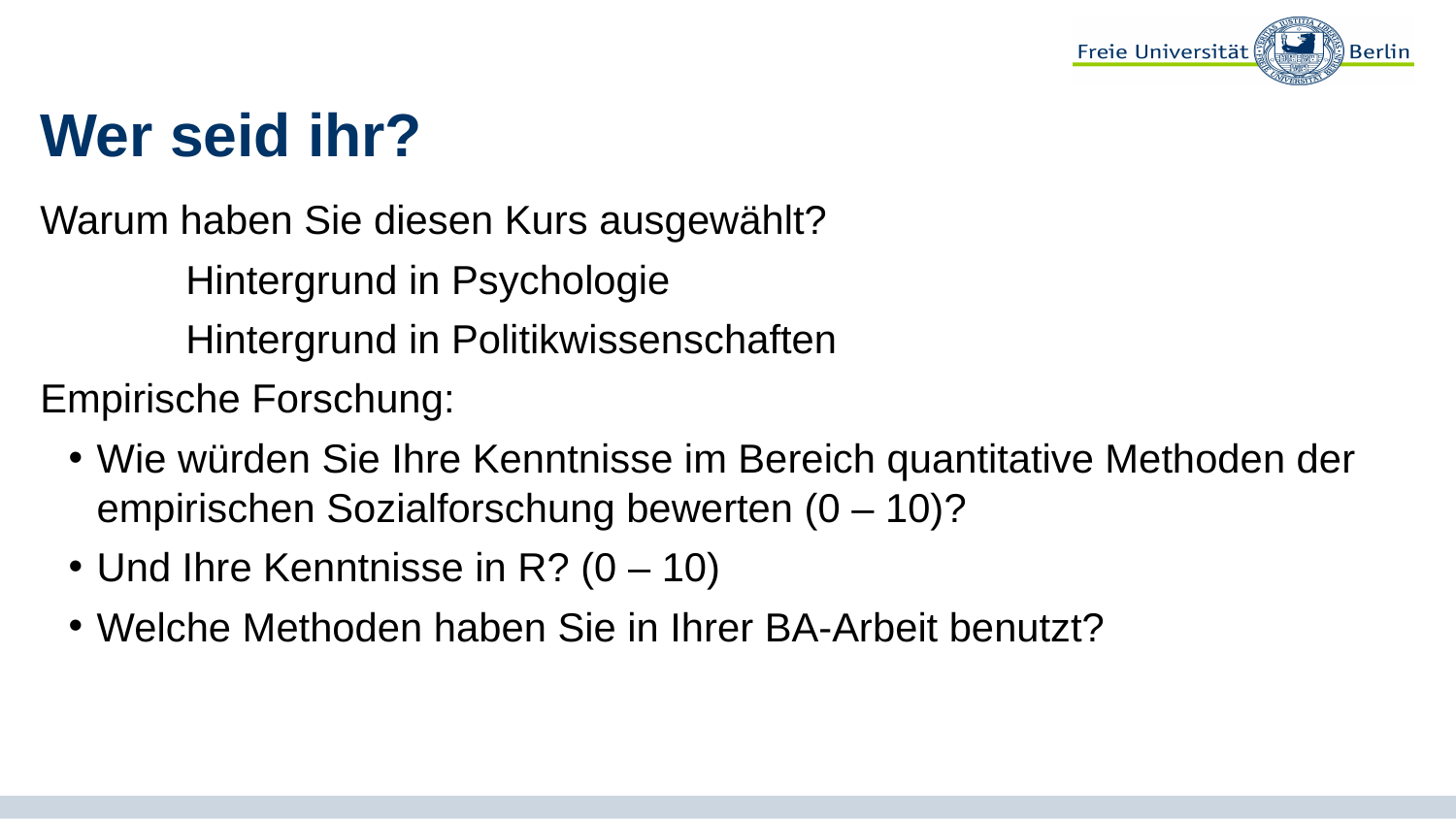

# Wer seid ihr?
Warum haben Sie diesen Kurs ausgewählt?
	Hintergrund in Psychologie
	Hintergrund in Politikwissenschaften
Empirische Forschung:
Wie würden Sie Ihre Kenntnisse im Bereich quantitative Methoden der empirischen Sozialforschung bewerten (0 – 10)?
Und Ihre Kenntnisse in R? (0 – 10)
Welche Methoden haben Sie in Ihrer BA-Arbeit benutzt?